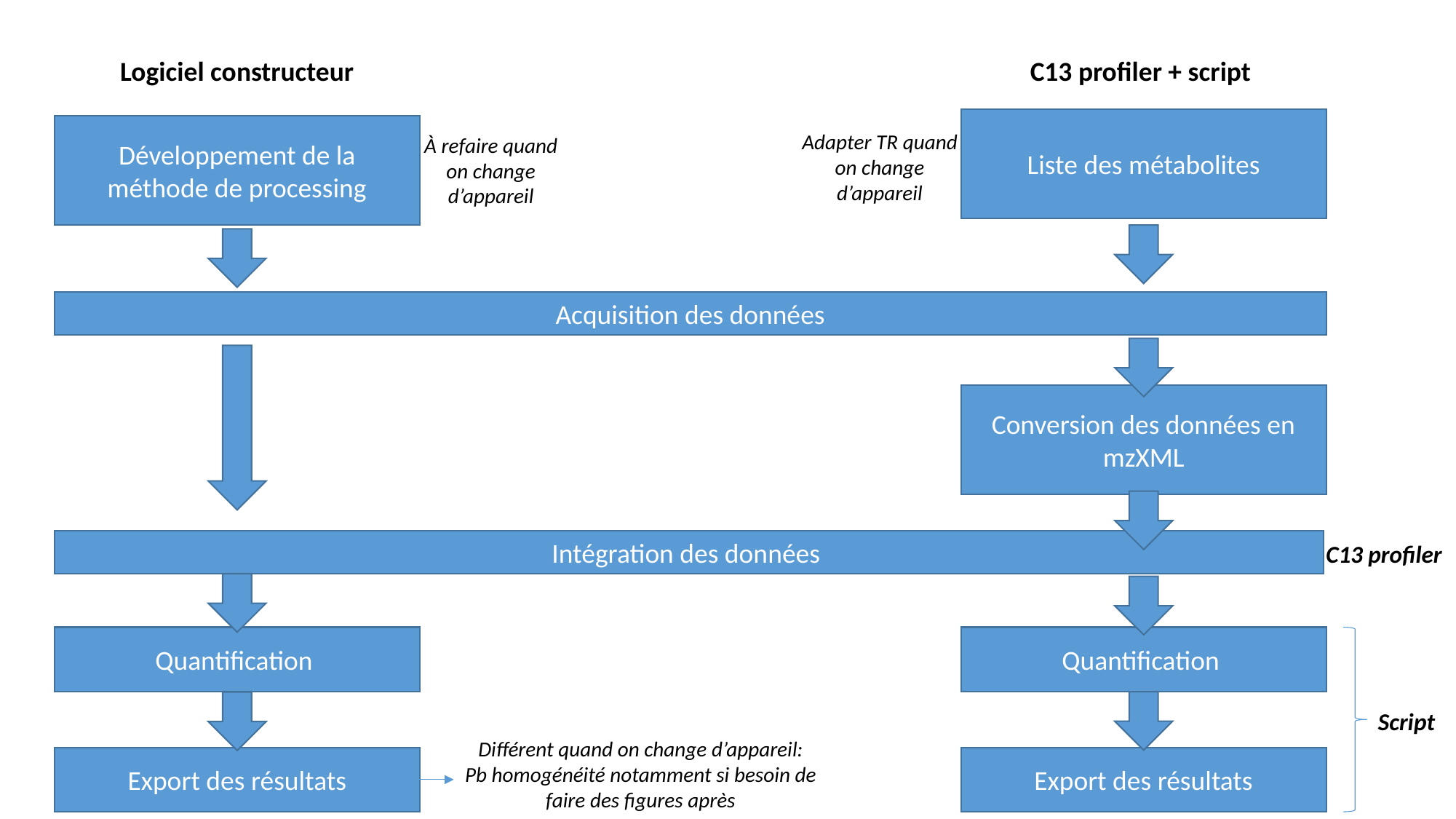

Logiciel constructeur
C13 profiler + script
Liste des métabolites
Développement de la méthode de processing
Adapter TR quand on change d’appareil
À refaire quand on change d’appareil

Acquisition des données

Conversion des données en mzXML

Intégration des données
C13 profiler

Quantification
Quantification

Script
Différent quand on change d’appareil:
Pb homogénéité notamment si besoin de faire des figures après
Export des résultats
Export des résultats